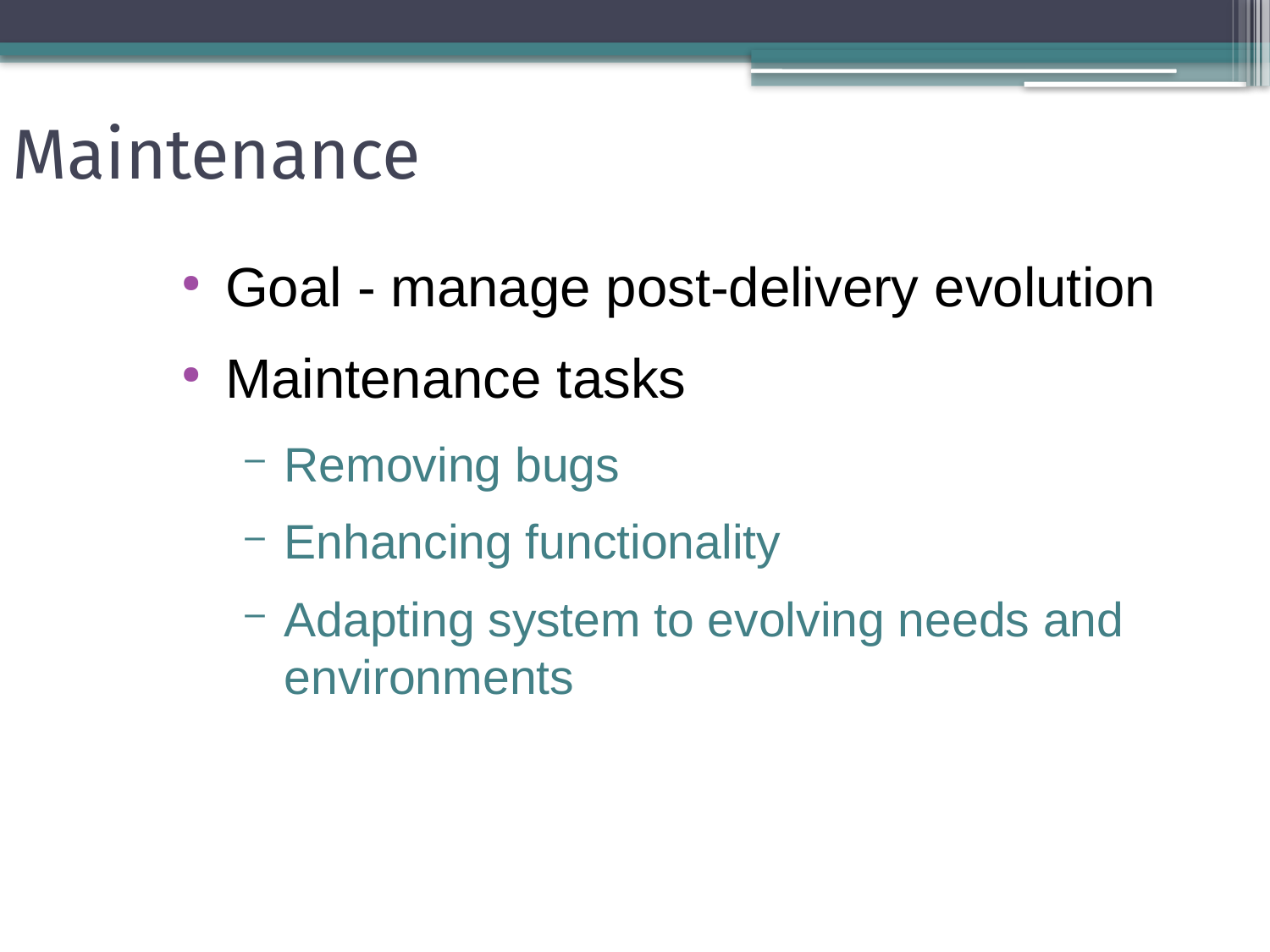

Maintenance
Goal - manage post-delivery evolution
Maintenance tasks
Removing bugs
Enhancing functionality
Adapting system to evolving needs and environments